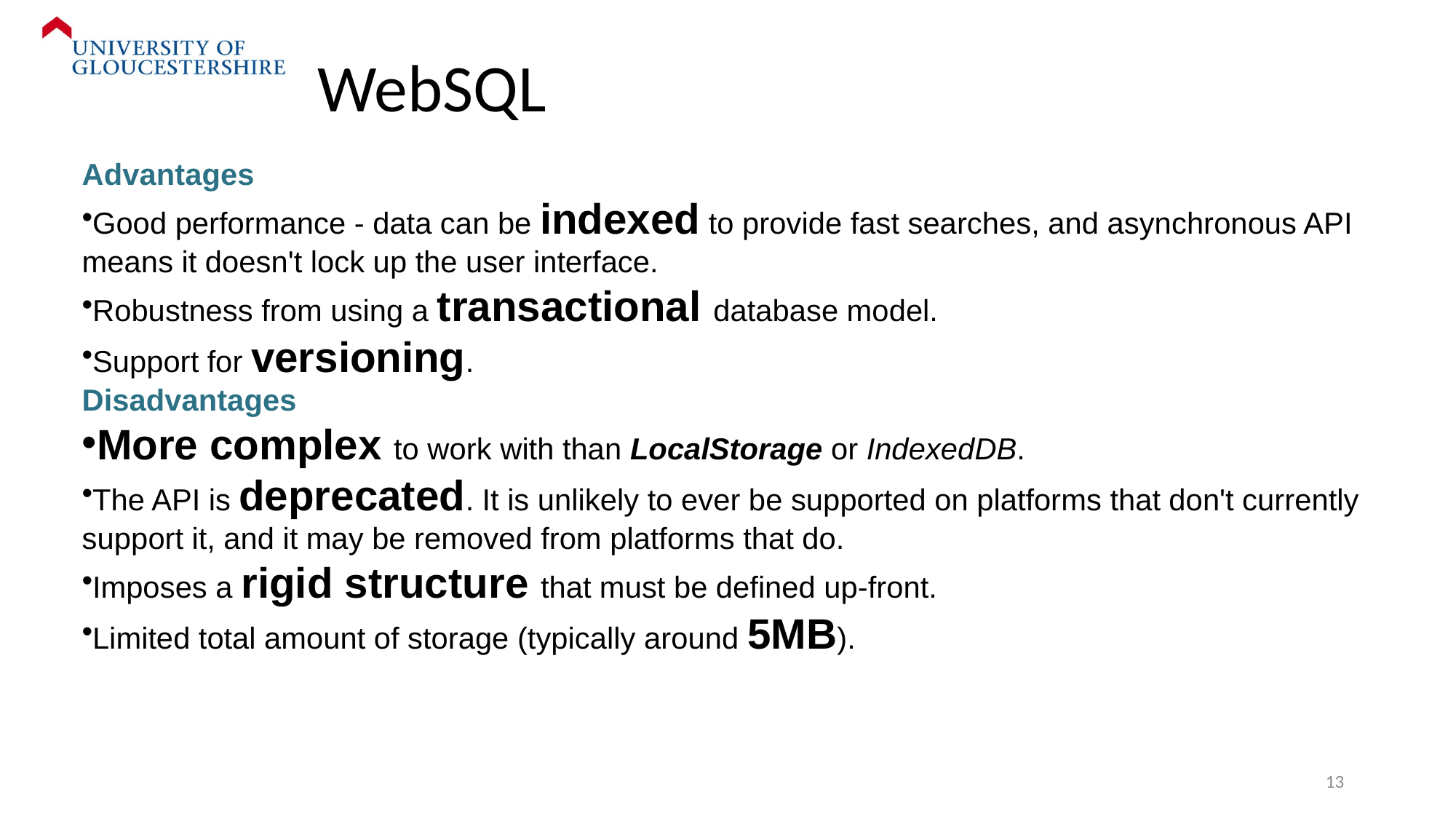

# WebSQL
Advantages
Good performance - data can be indexed to provide fast searches, and asynchronous API means it doesn't lock up the user interface.
Robustness from using a transactional database model.
Support for versioning.
Disadvantages
More complex to work with than LocalStorage or IndexedDB.
The API is deprecated. It is unlikely to ever be supported on platforms that don't currently support it, and it may be removed from platforms that do.
Imposes a rigid structure that must be defined up-front.
Limited total amount of storage (typically around 5MB).
13